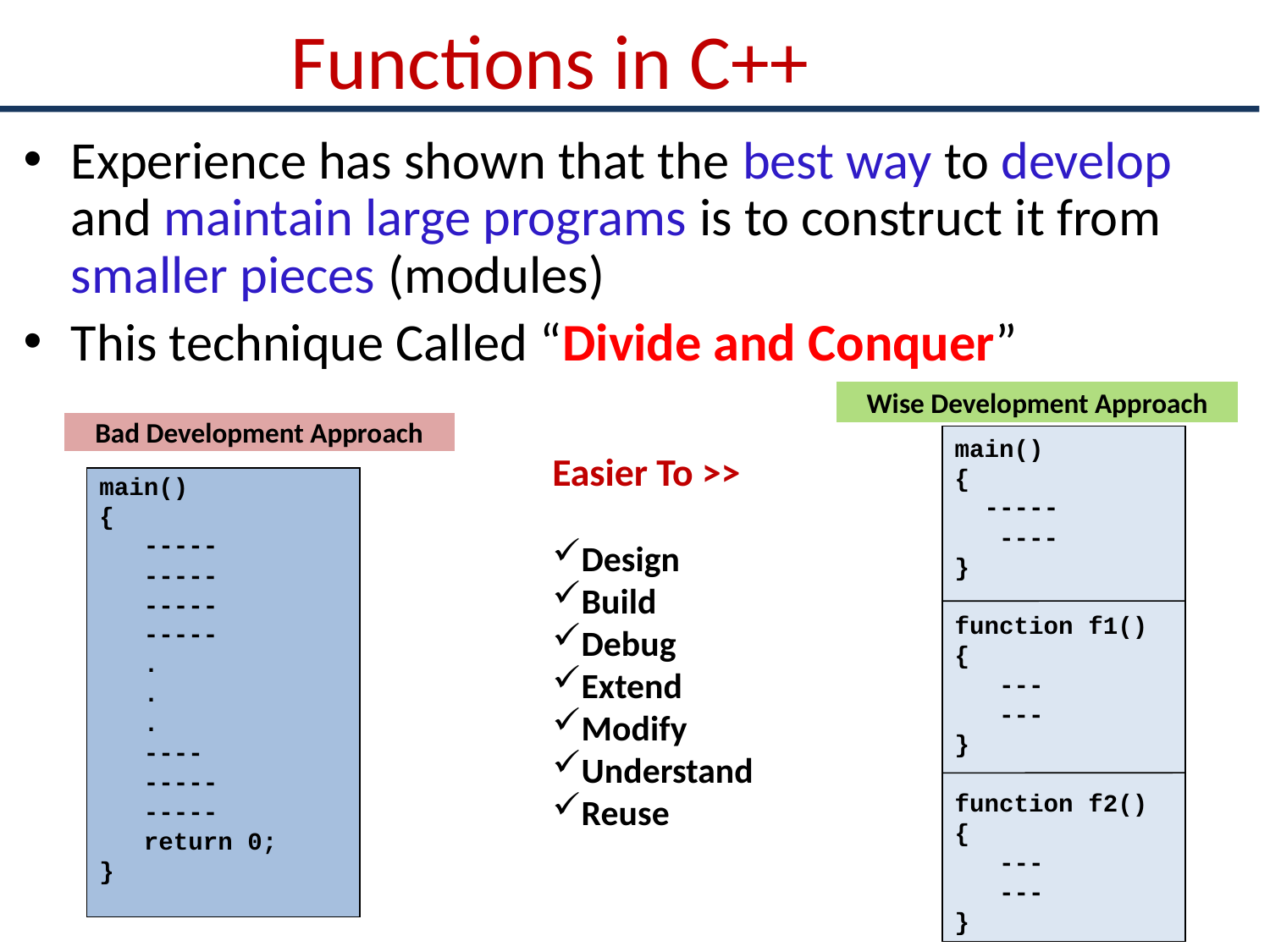

# Functions in C++

Experience has shown that the best way to develop and maintain large programs is to construct it from smaller pieces (modules)
This technique Called “Divide and Conquer”
Easier To >>

Design
Build
Debug
Extend
Modify
Understand
Reuse
Wise Development Approach
main()
{
  -----
   ----
}

function f1()
{
   ---
   ---
}

function f2()
{
   ---
   ---
}

Bad Development Approach
main()
{
   -----
   -----
   -----
   -----
   .
   .
   .
   ----
   -----
   -----
   return 0;
}